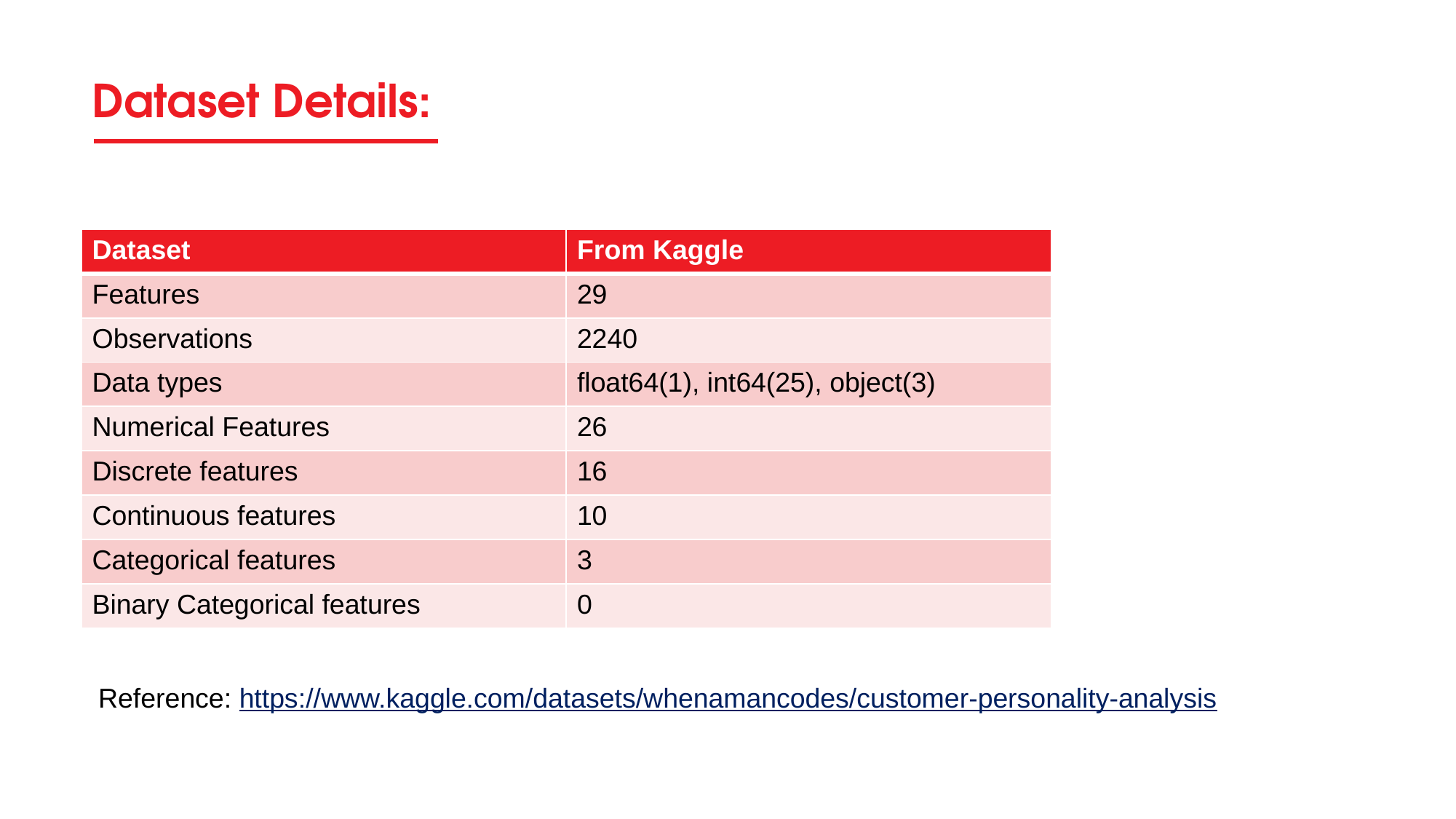

# Dataset Details:
| Dataset | From Kaggle |
| --- | --- |
| Features | 29 |
| Observations | 2240 |
| Data types | float64(1), int64(25), object(3) |
| Numerical Features | 26 |
| Discrete features | 16 |
| Continuous features | 10 |
| Categorical features | 3 |
| Binary Categorical features | 0 |
Reference: https://www.kaggle.com/datasets/whenamancodes/customer-personality-analysis